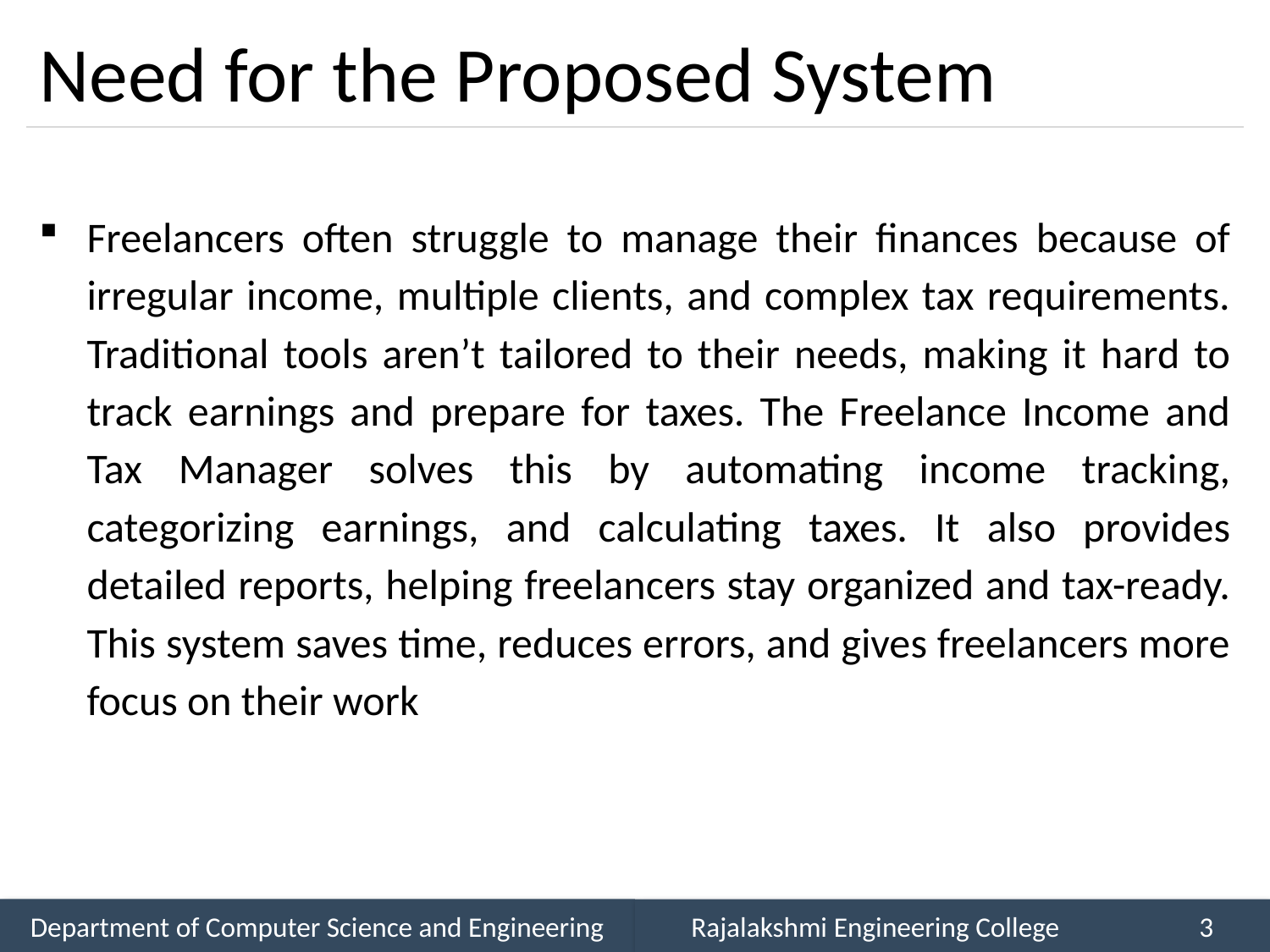

# Need for the Proposed System

Freelancers often struggle to manage their finances because of irregular income, multiple clients, and complex tax requirements. Traditional tools aren’t tailored to their needs, making it hard to track earnings and prepare for taxes. The Freelance Income and Tax Manager solves this by automating income tracking, categorizing earnings, and calculating taxes. It also provides detailed reports, helping freelancers stay organized and tax-ready. This system saves time, reduces errors, and gives freelancers more focus on their work